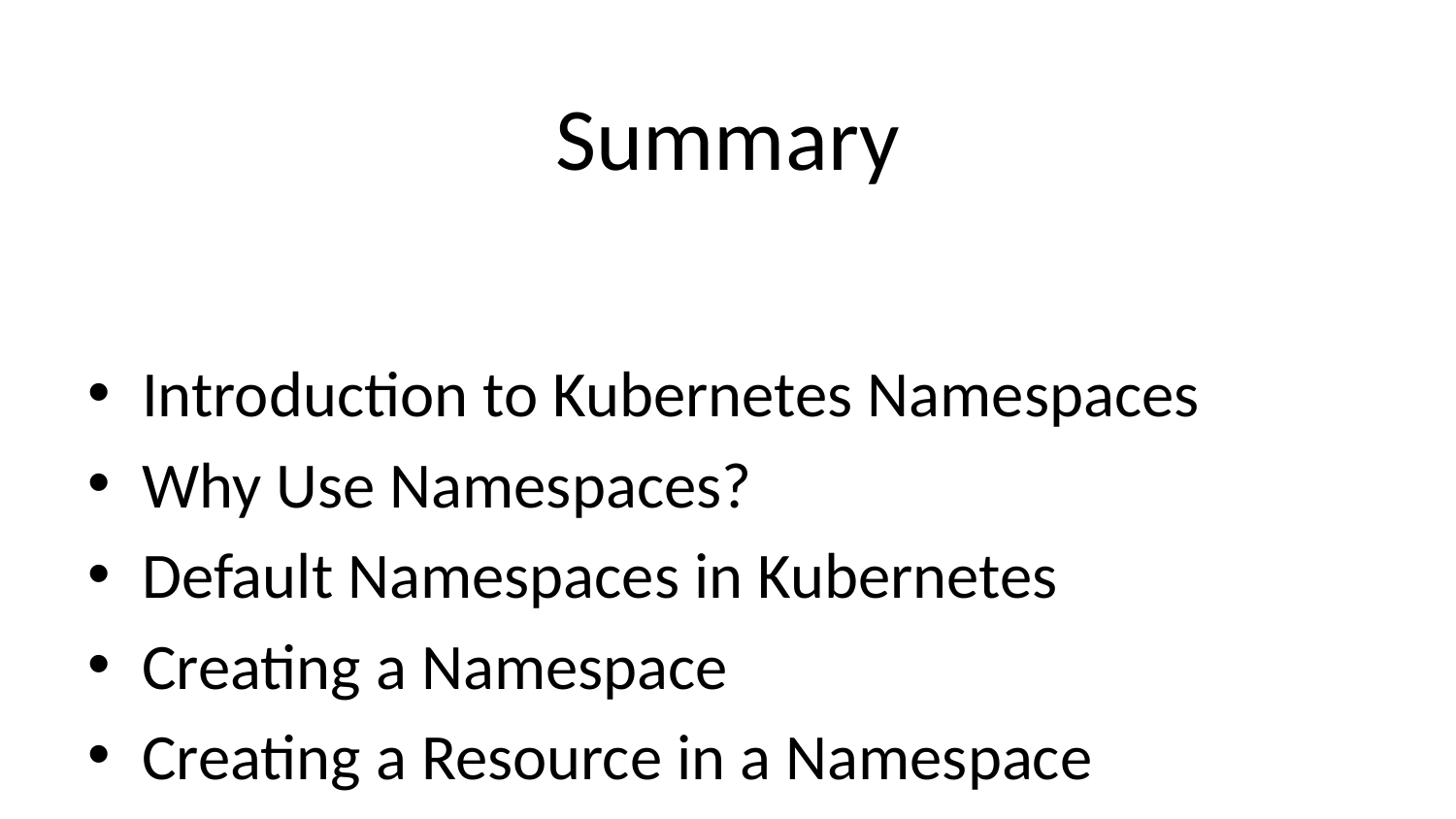

# Summary

Introduction to Kubernetes Namespaces
Why Use Namespaces?
Default Namespaces in Kubernetes
Creating a Namespace
Creating a Resource in a Namespace
Switching Between Namespaces (kubectl)
Best Practices with Namespaces
Conclusion